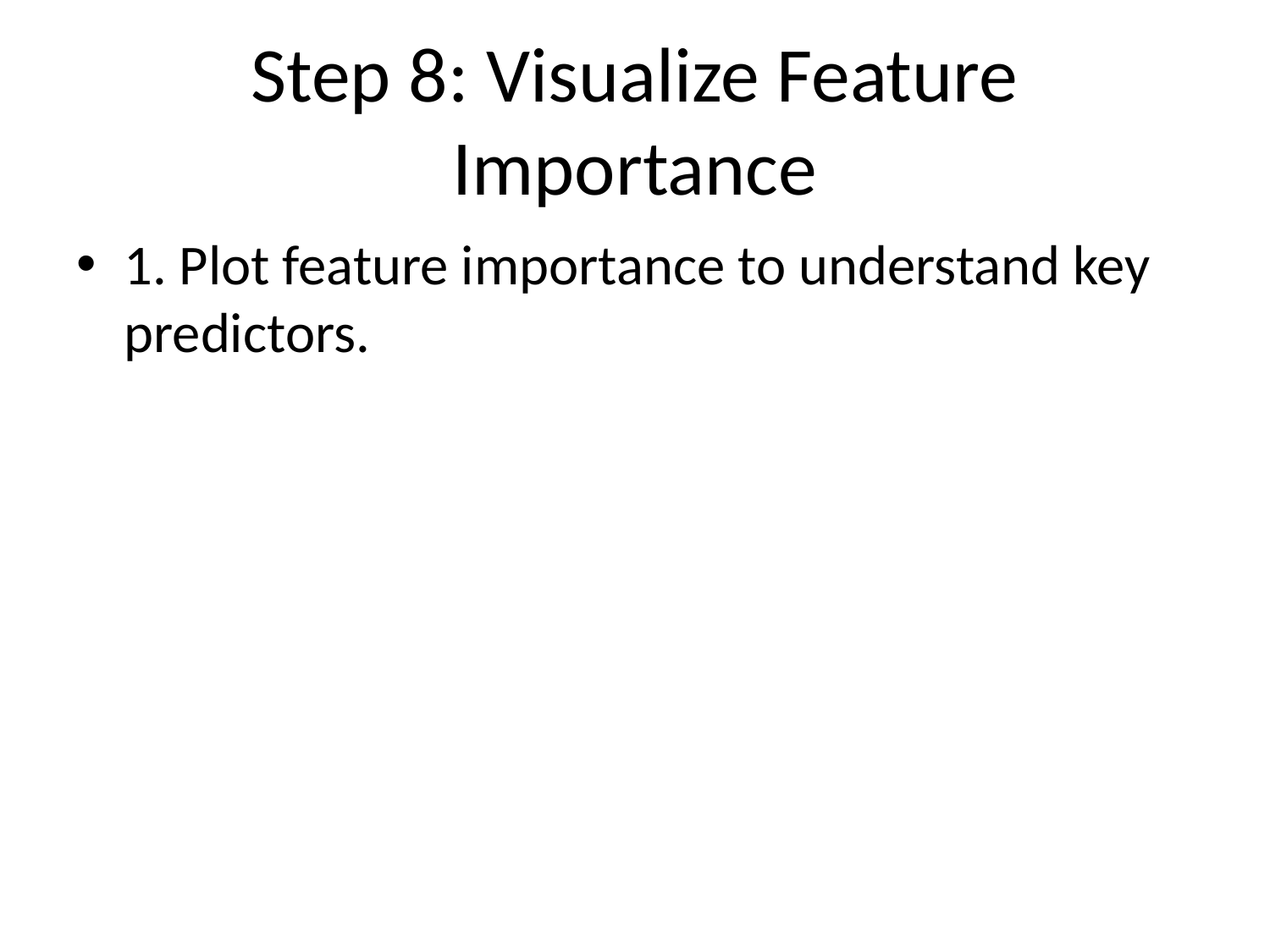

# Step 8: Visualize Feature Importance
1. Plot feature importance to understand key predictors.